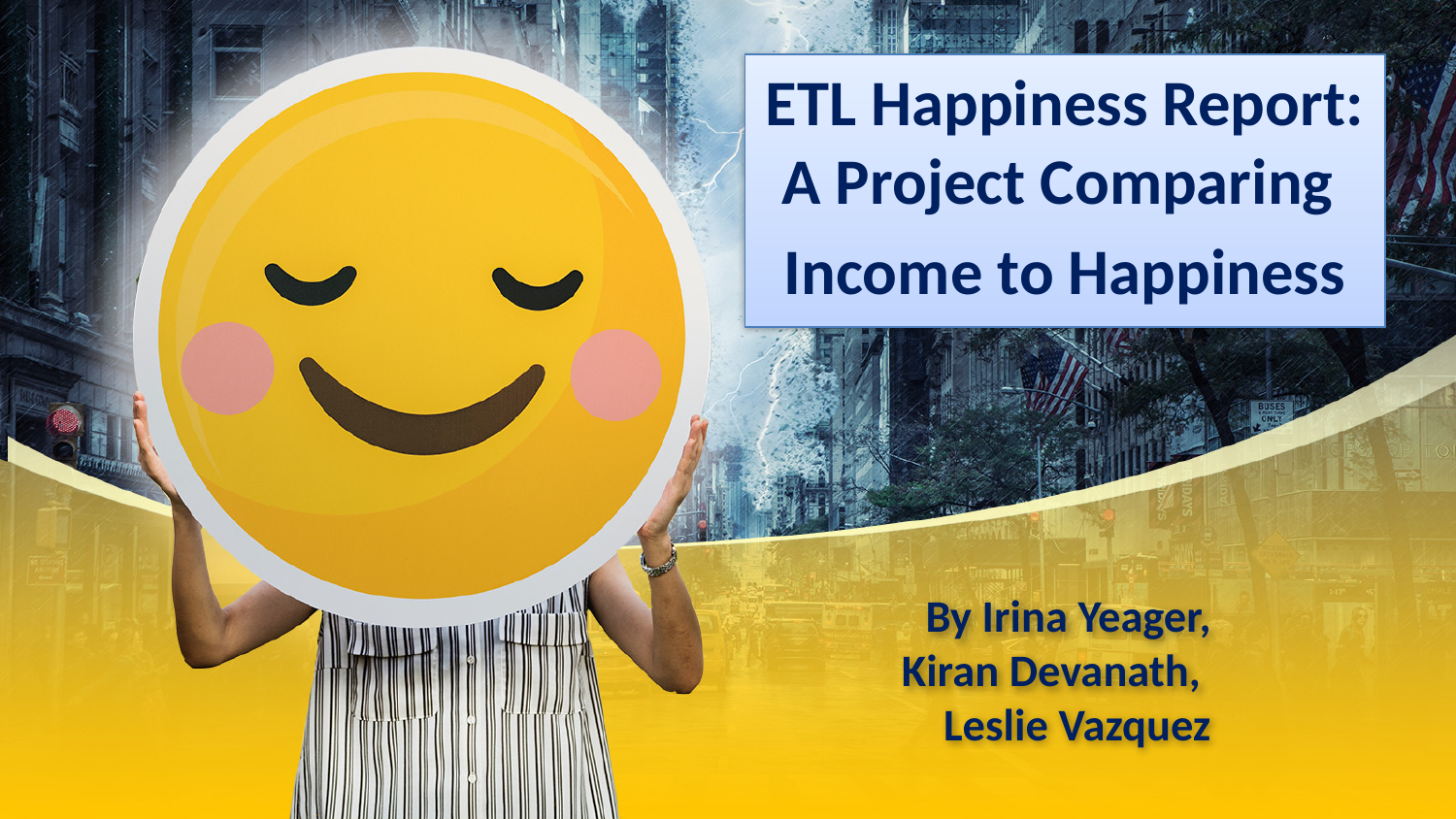

ETL Happiness Report:
A Project Comparing
Income to Happiness
# By Irina Yeager, Kiran Devanath, Leslie Vazquez